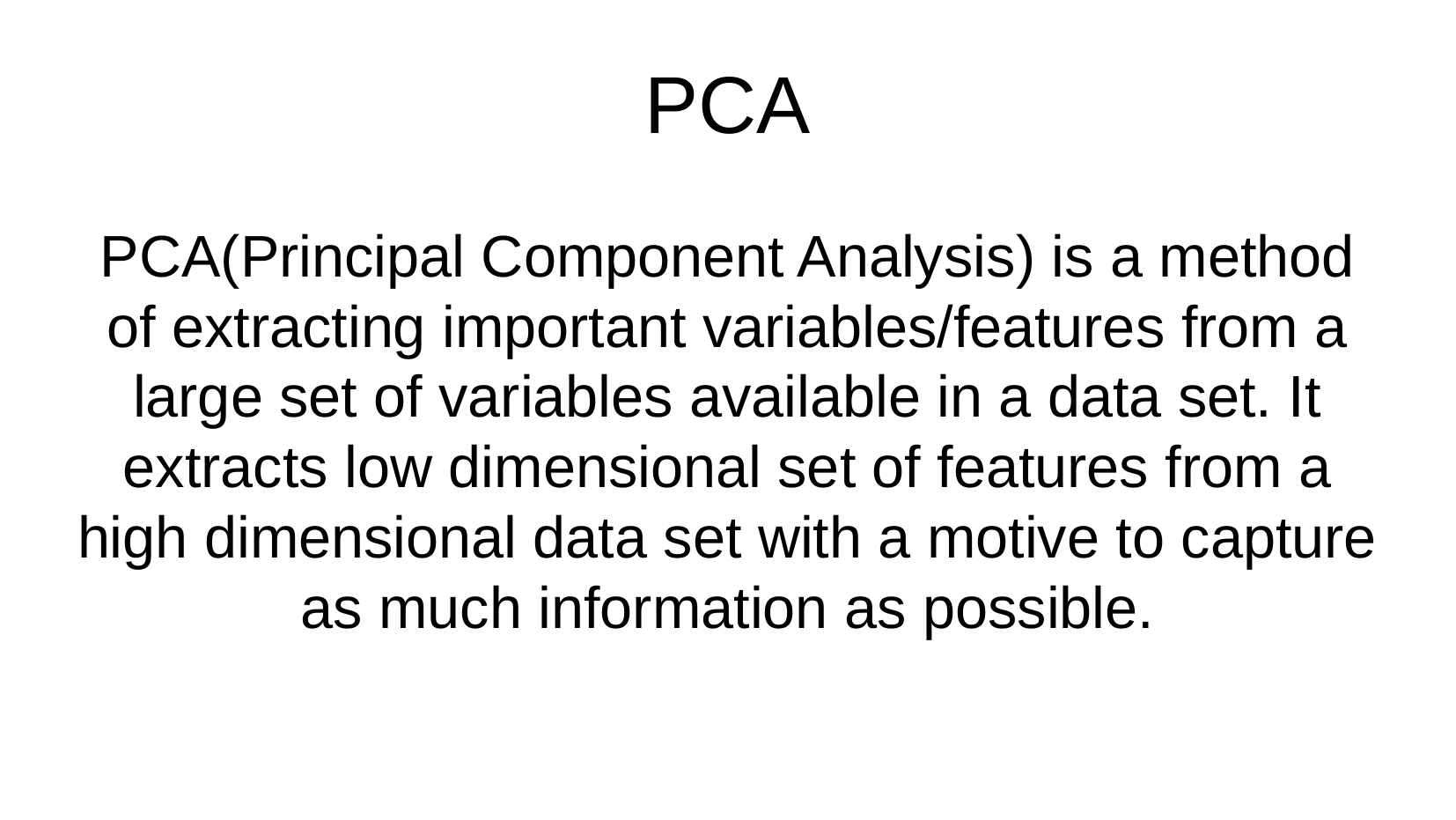

PCA
PCA(Principal Component Analysis) is a method of extracting important variables/features from a large set of variables available in a data set. It extracts low dimensional set of features from a high dimensional data set with a motive to capture as much information as possible.